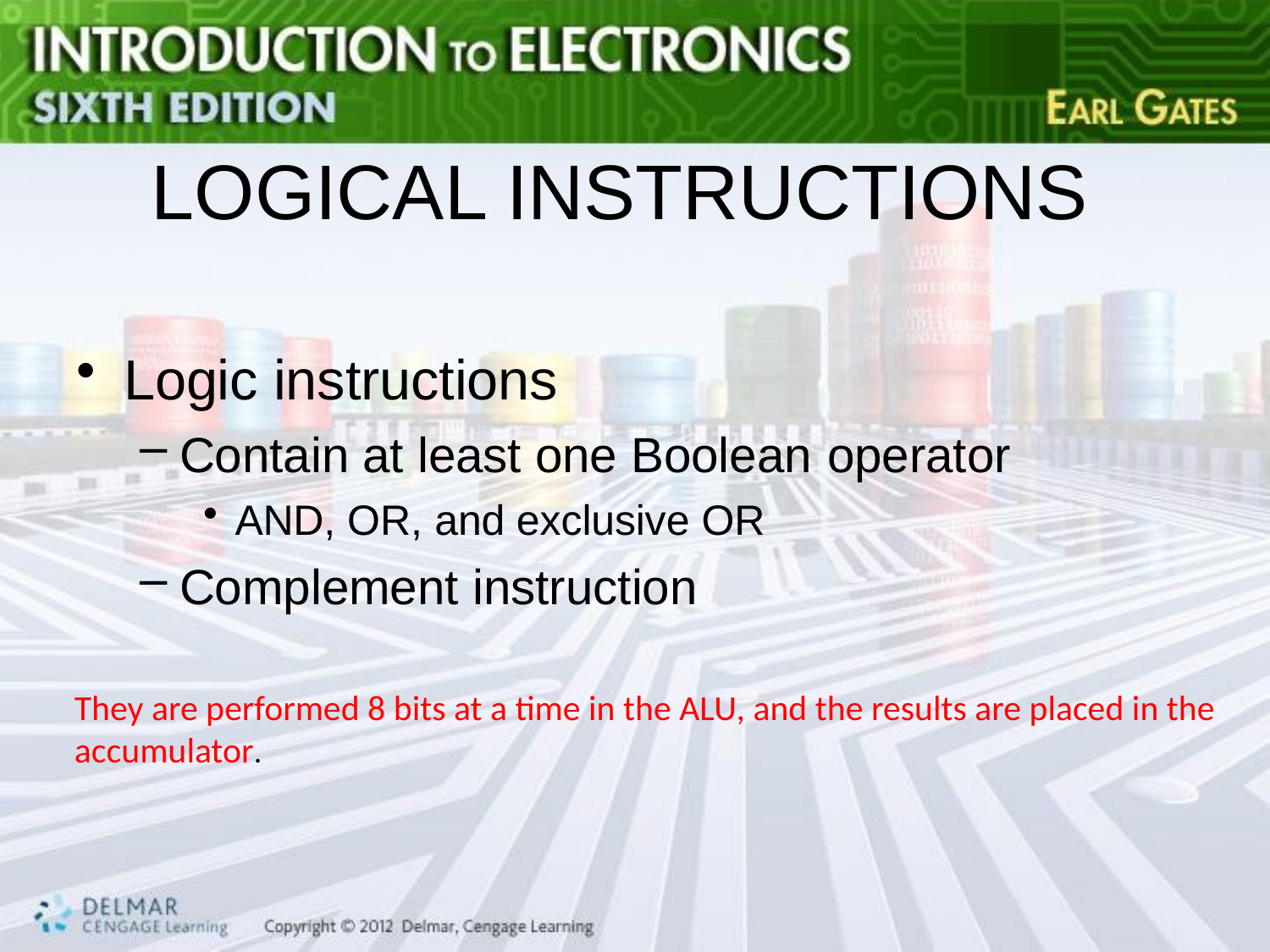

# LOGICAL INSTRUCTIONS
Logic instructions
Contain at least one Boolean operator
AND, OR, and exclusive OR
Complement instruction

They are performed 8 bits at a time in the ALU, and the results are placed in the accumulator.